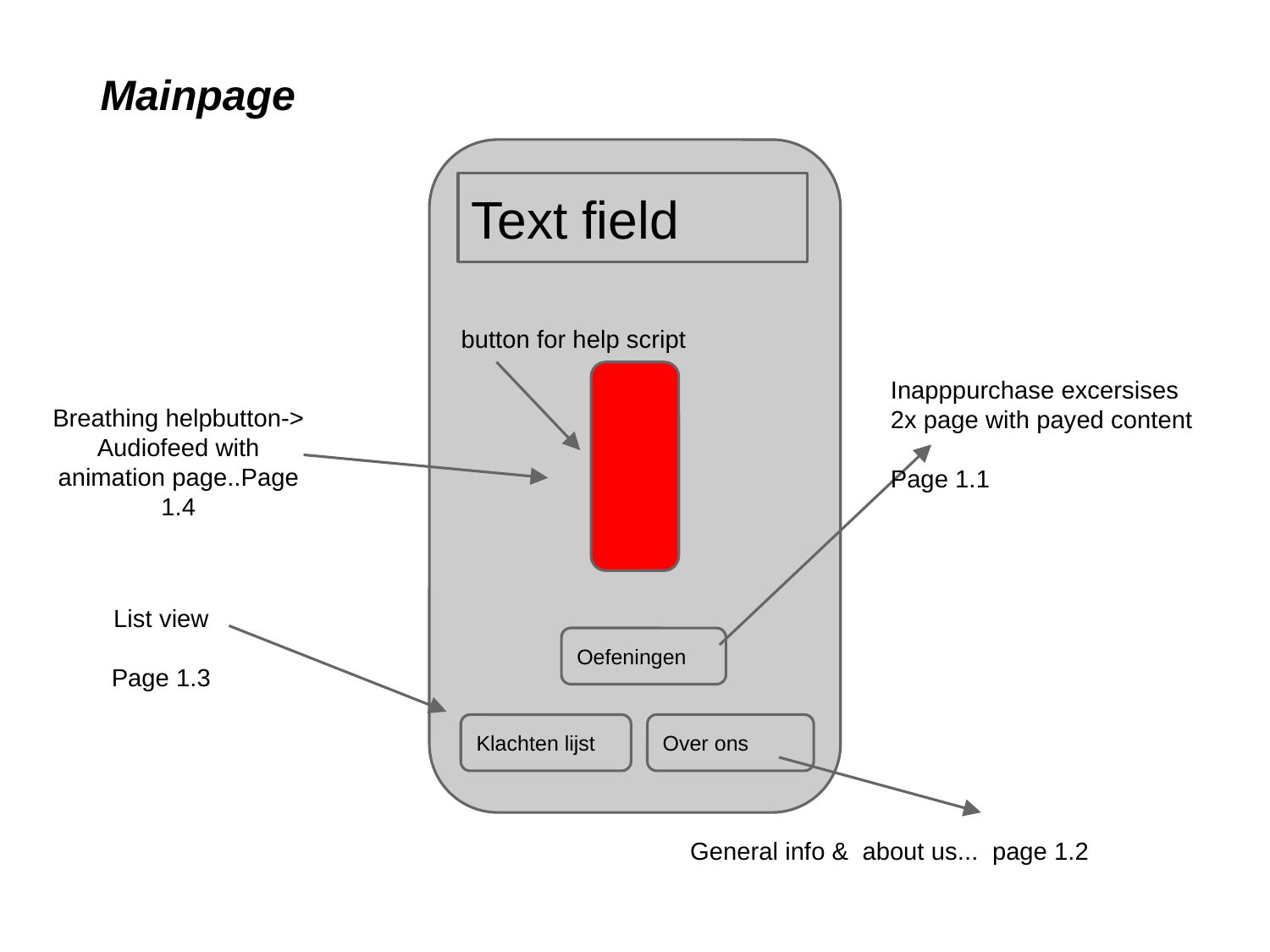

Mainpage

Text field
button for help script

Inapppurchase excersises
2x page with payed content

Page 1.1
Breathing helpbutton-> Audiofeed with animation page..Page 1.4
List view

Page 1.3
Oefeningen
Over ons
Klachten lijst
General info &  about us...  page 1.2